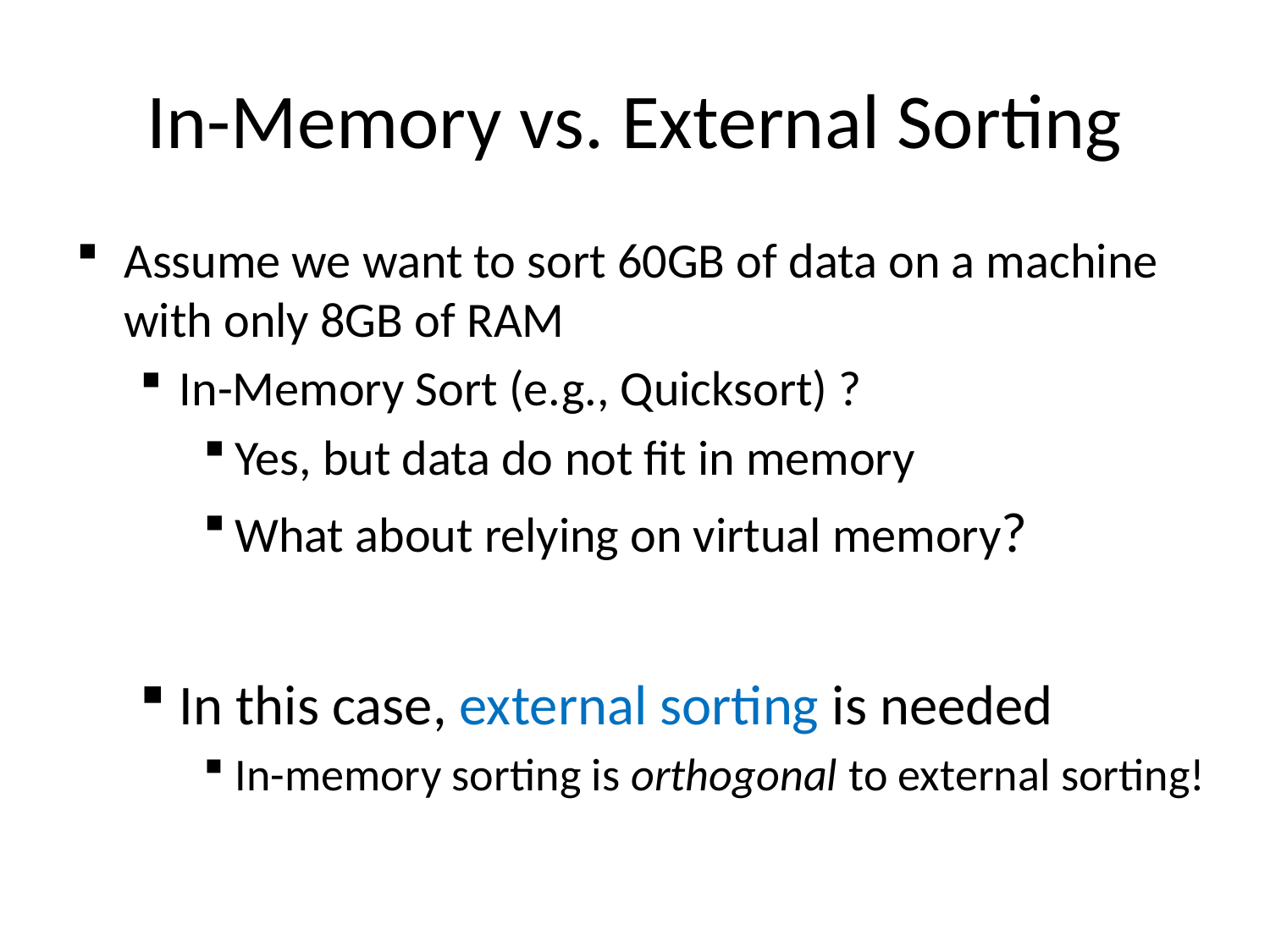

# In-Memory vs. External Sorting
Assume we want to sort 60GB of data on a machine with only 8GB of RAM
In-Memory Sort (e.g., Quicksort) ?
Yes, but data do not fit in memory
What about relying on virtual memory?

In this case, external sorting is needed
In-memory sorting is orthogonal to external sorting!